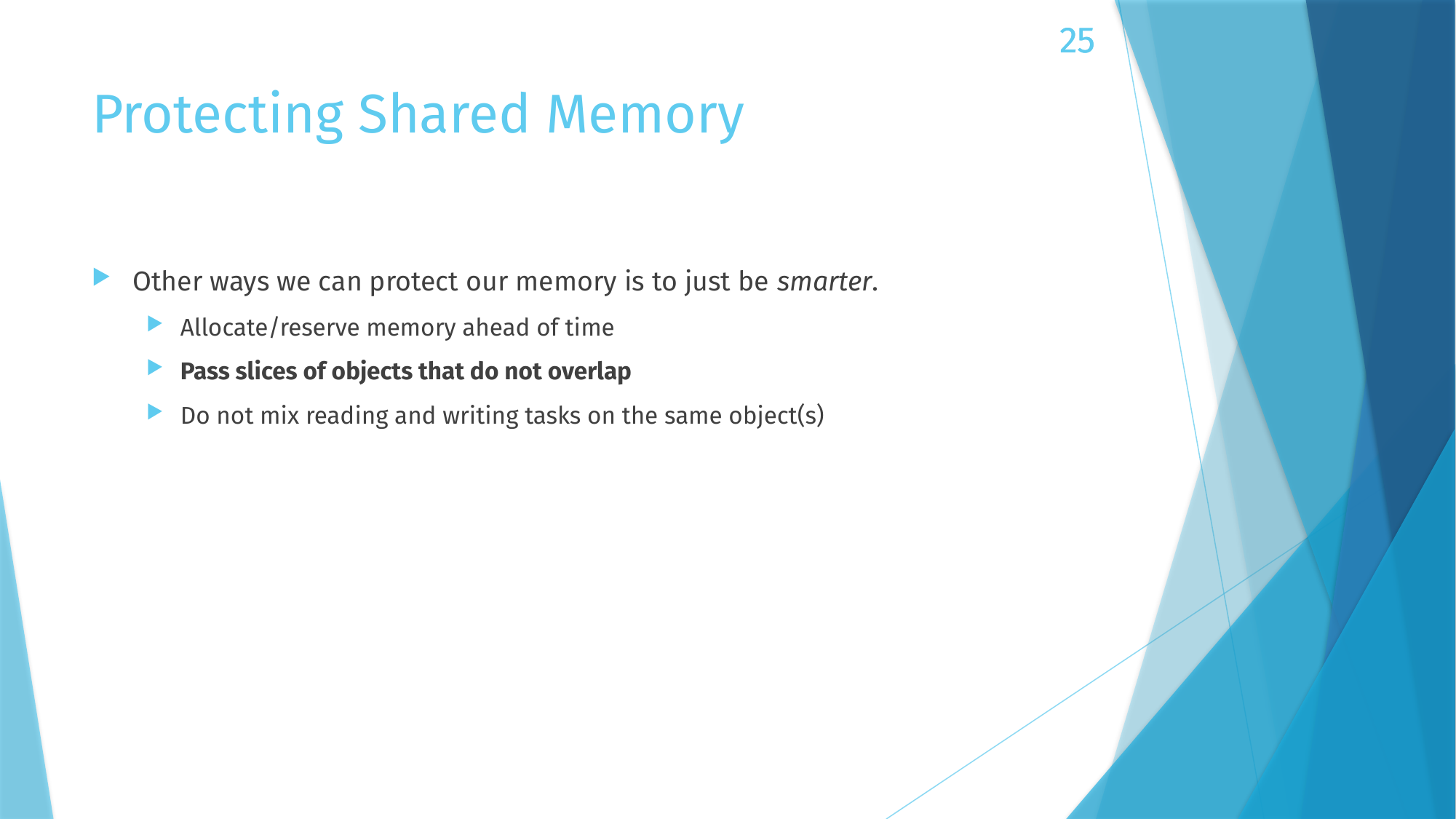

# Protecting Shared Memory
Other ways we can protect our memory is to just be smarter.
Allocate/reserve memory ahead of time
Pass slices of objects that do not overlap
Do not mix reading and writing tasks on the same object(s)